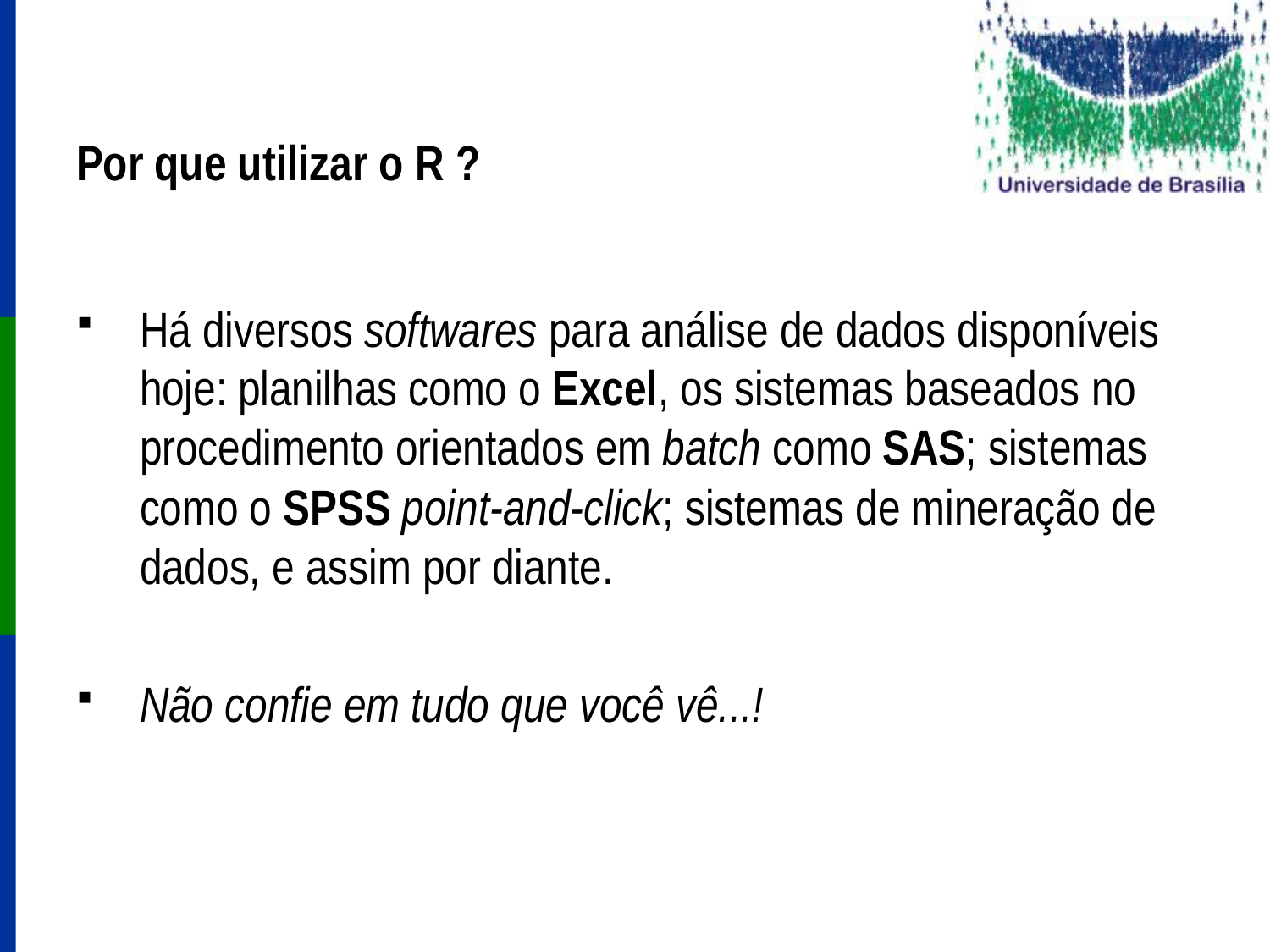

# Por que utilizar o R ?

Há diversos softwares para análise de dados disponíveis hoje: planilhas como o Excel, os sistemas baseados no procedimento orientados em batch como SAS; sistemas como o SPSS point-and-click; sistemas de mineração de dados, e assim por diante.

Não confie em tudo que você vê...!